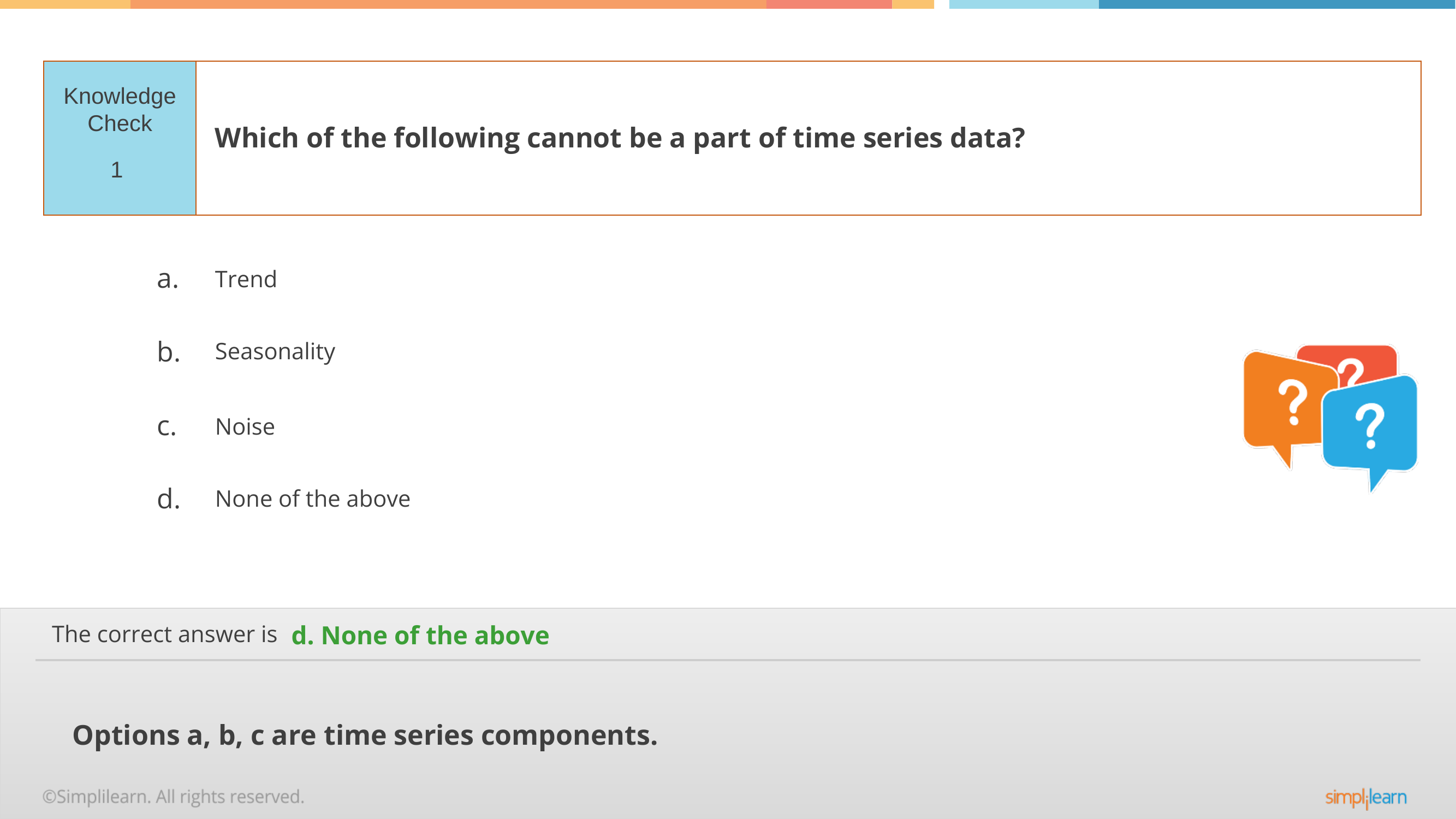

Which of the following cannot be a part of time series data?
1
Trend
Seasonality
Noise
None of the above
d. None of the above
Options a, b, c are time series components.